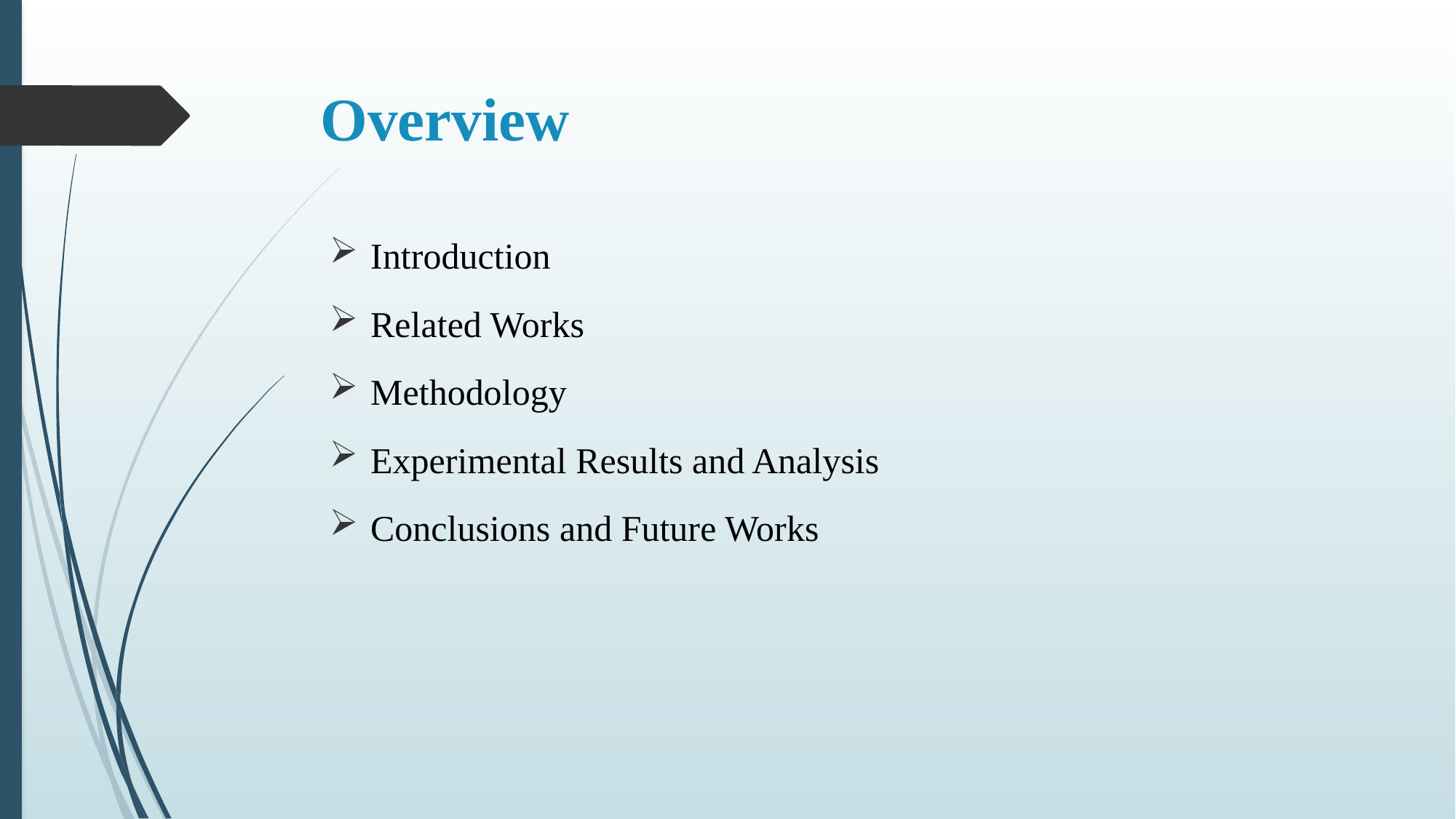

# Overview
Introduction
Related Works
Methodology
Experimental Results and Analysis
Conclusions and Future Works